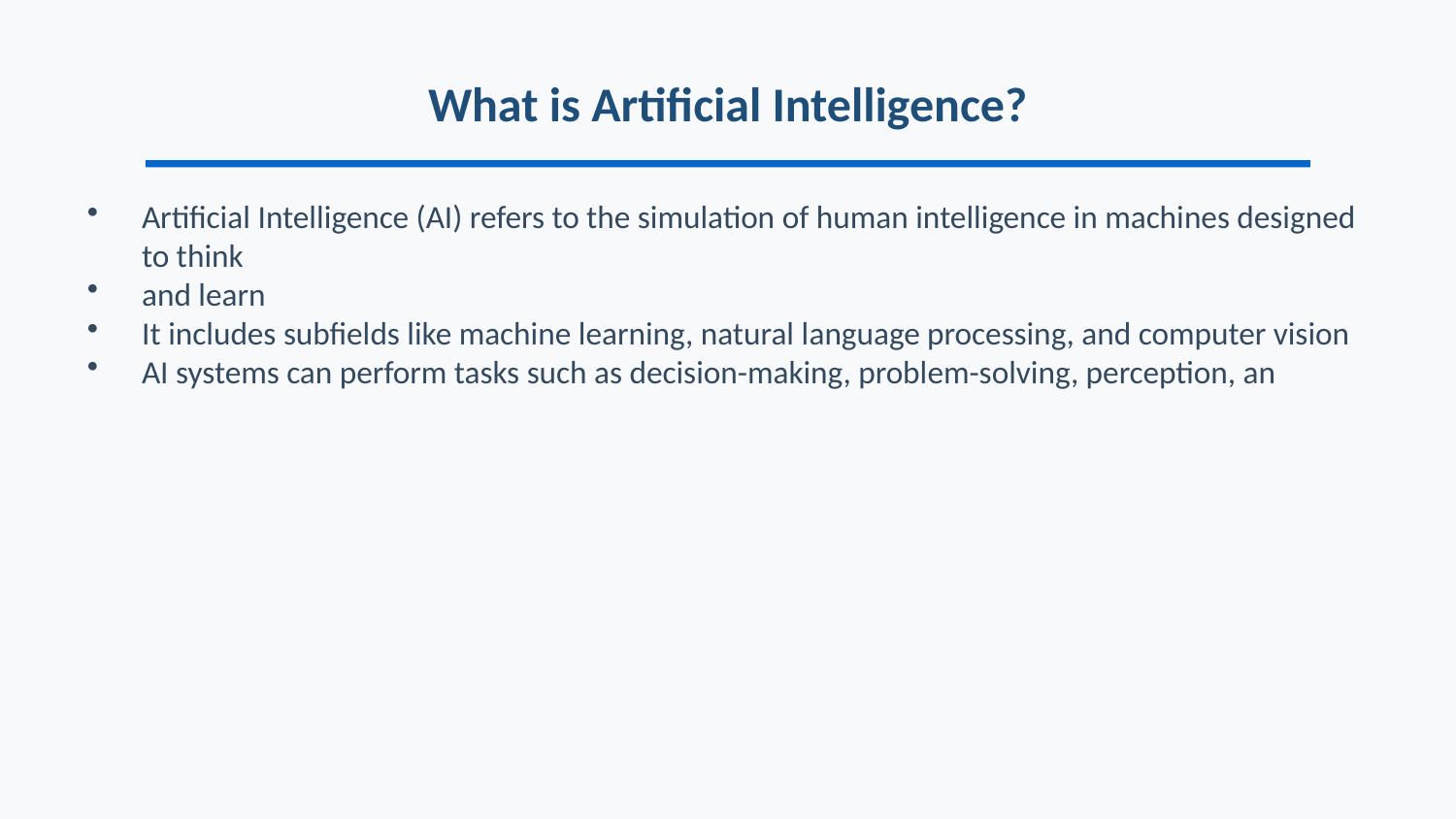

What is Artificial Intelligence?

Artificial Intelligence (AI) refers to the simulation of human intelligence in machines designed to think
and learn
It includes subfields like machine learning, natural language processing, and computer vision
AI systems can perform tasks such as decision-making, problem-solving, perception, an

AI Fundamentals - Page 1
Page 1 of 3
Generated by MatrixAI